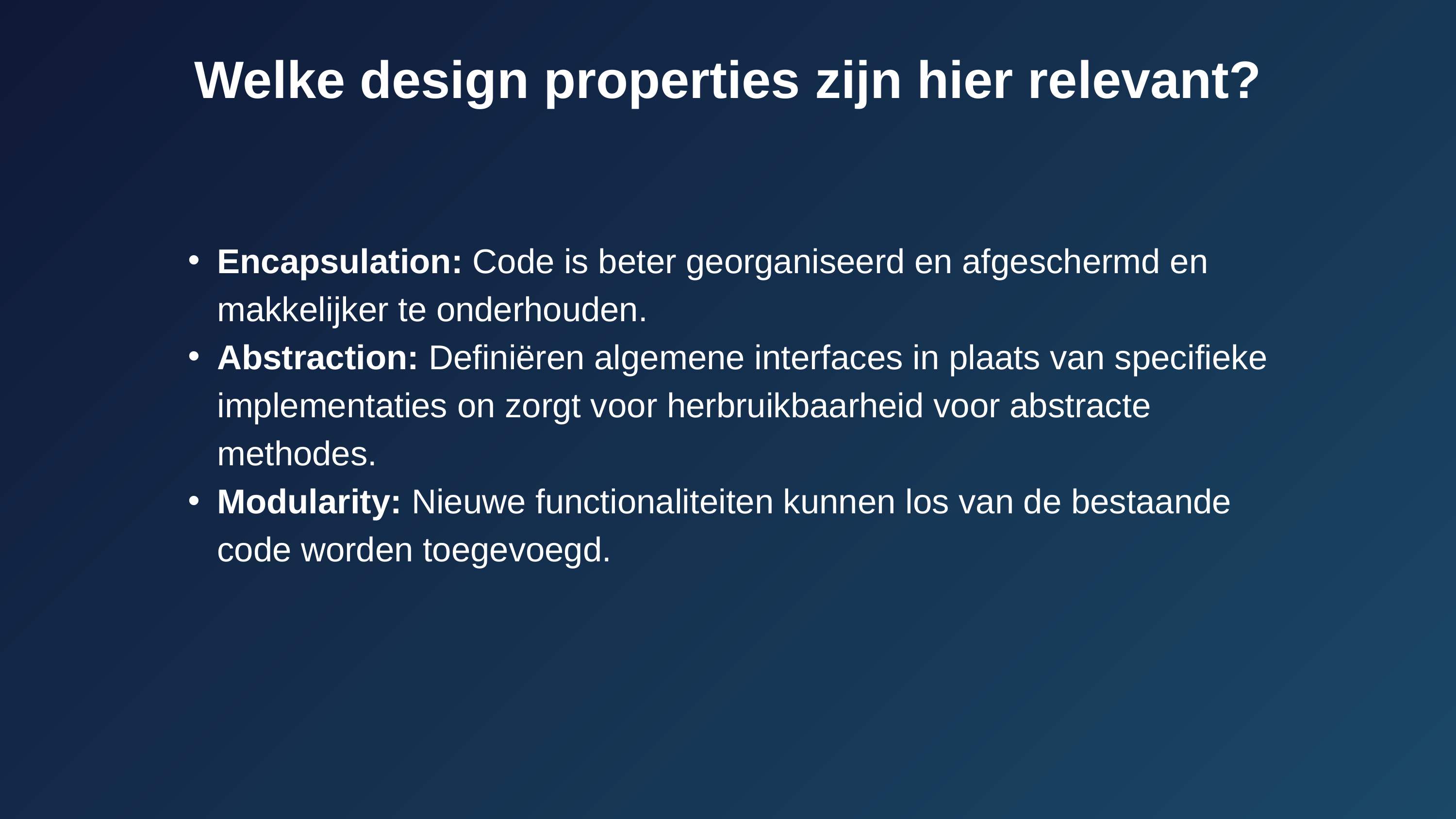

Welke design properties zijn hier relevant?
Encapsulation: Code is beter georganiseerd en afgeschermd en makkelijker te onderhouden.
Abstraction: Definiëren algemene interfaces in plaats van specifieke implementaties on zorgt voor herbruikbaarheid voor abstracte methodes.
Modularity: Nieuwe functionaliteiten kunnen los van de bestaande code worden toegevoegd.